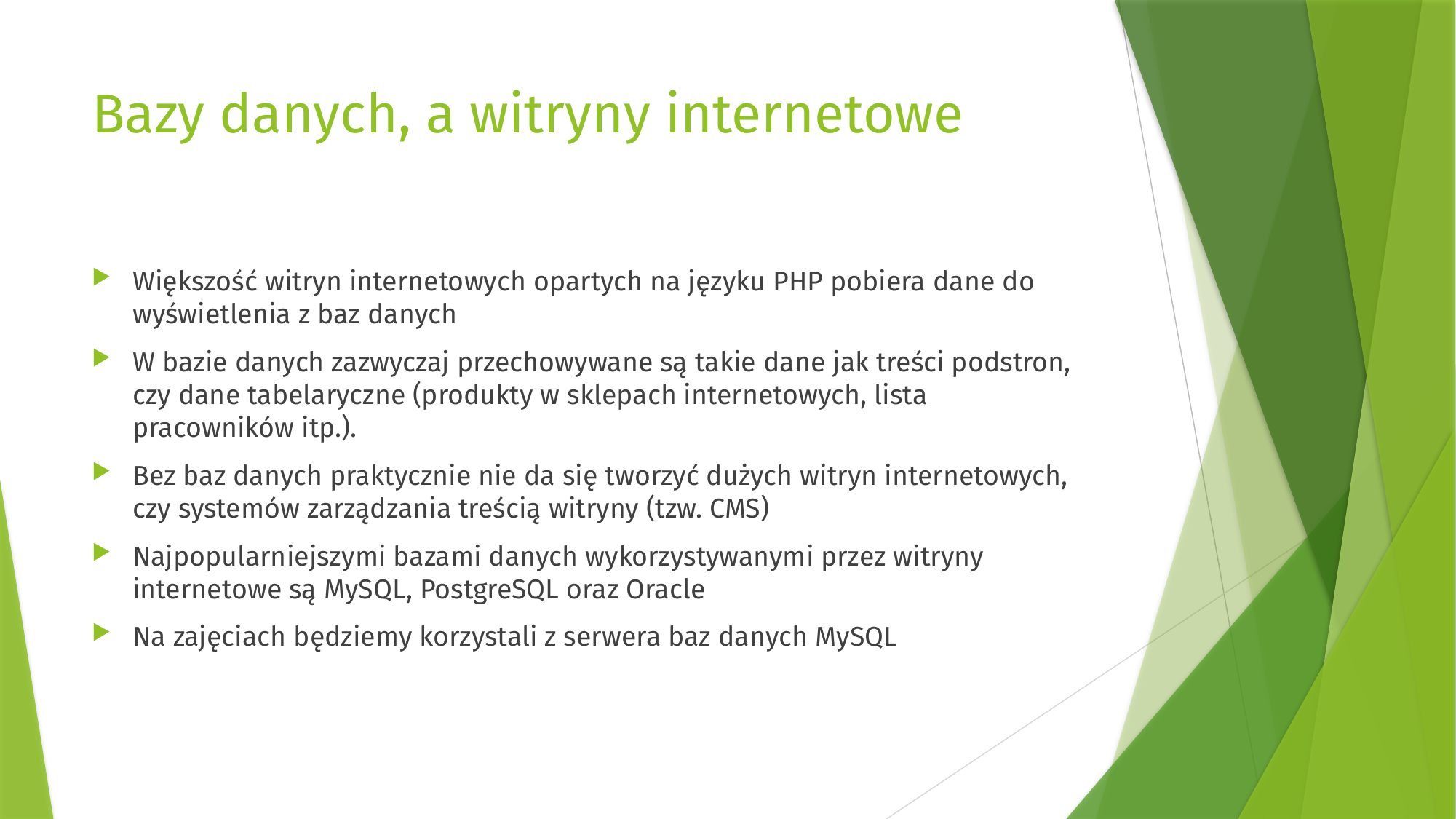

# Bazy danych, a witryny internetowe
Większość witryn internetowych opartych na języku PHP pobiera dane do wyświetlenia z baz danych
W bazie danych zazwyczaj przechowywane są takie dane jak treści podstron, czy dane tabelaryczne (produkty w sklepach internetowych, lista pracowników itp.).
Bez baz danych praktycznie nie da się tworzyć dużych witryn internetowych, czy systemów zarządzania treścią witryny (tzw. CMS)
Najpopularniejszymi bazami danych wykorzystywanymi przez witryny internetowe są MySQL, PostgreSQL oraz Oracle
Na zajęciach będziemy korzystali z serwera baz danych MySQL